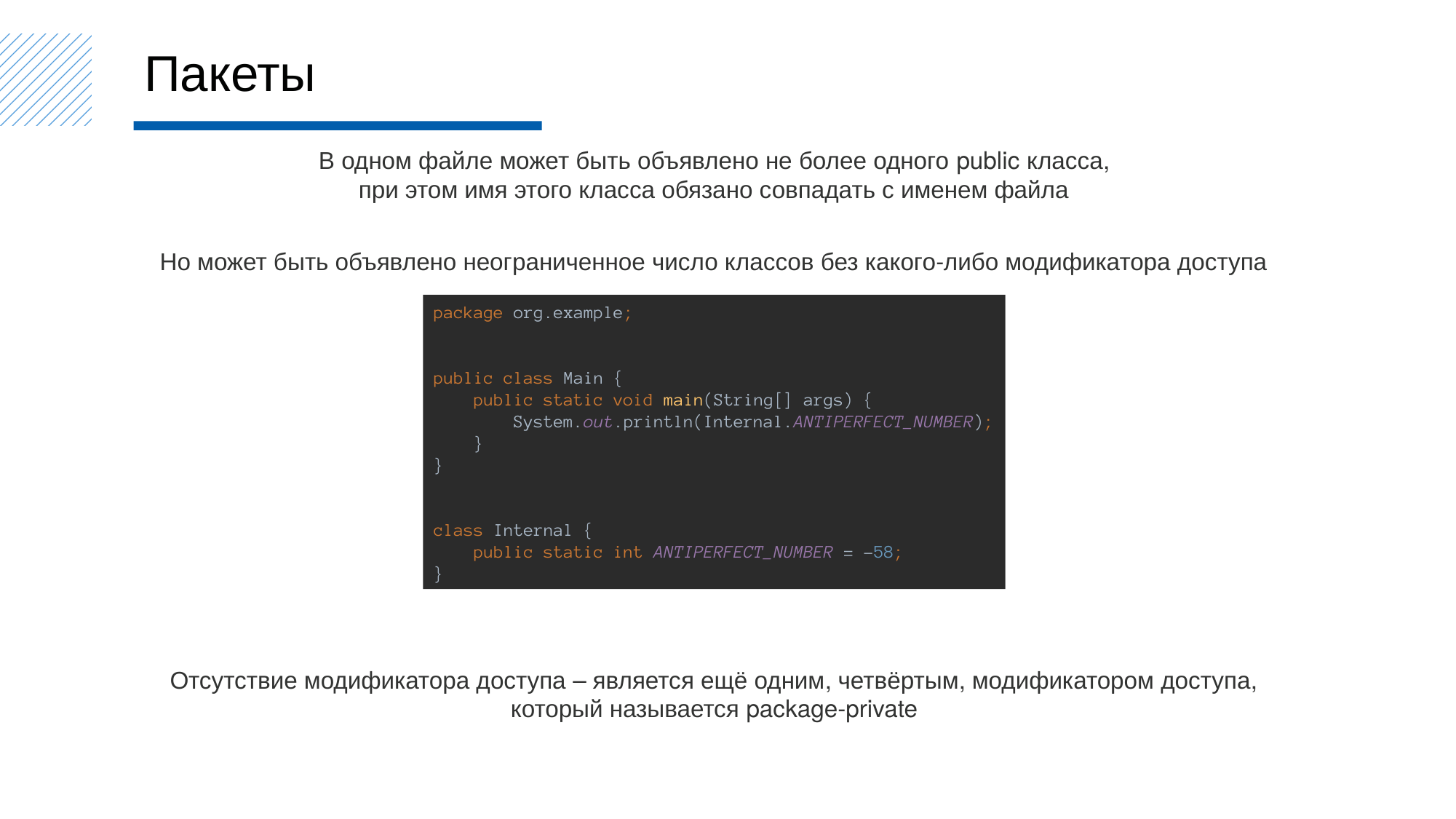

Пакеты
В одном файле может быть объявлено не более одного public класса,
при этом имя этого класса обязано совпадать с именем файла
Но может быть объявлено неограниченное число классов без какого-либо модификатора доступа
package org.example;
public class Main {
    public static void main(String[] args) {
        System.out.println(Internal.ANTIPERFECT_NUMBER);
    }
}
class Internal {
    public static int ANTIPERFECT_NUMBER = -58;
}
Отсутствие модификатора доступа – является ещё одним, четвёртым, модификатором доступа,
который называется package-private